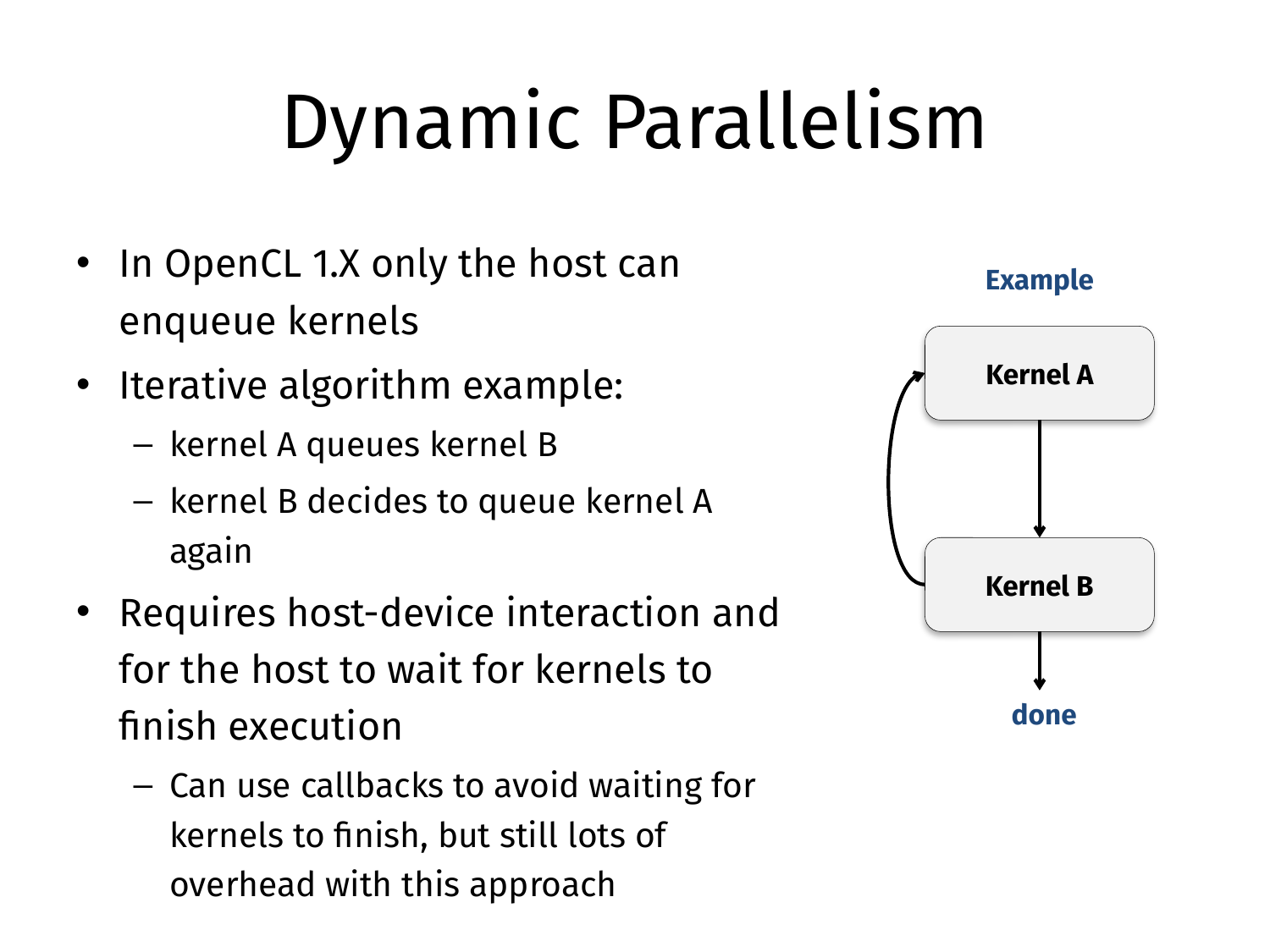

# Dynamic Parallelism
In OpenCL 1.X only the host can enqueue kernels
Iterative algorithm example:
kernel A queues kernel B
kernel B decides to queue kernel A again
Requires host-device interaction and for the host to wait for kernels to finish execution
Can use callbacks to avoid waiting for kernels to finish, but still lots of overhead with this approach
Example
Kernel A
Kernel B
done